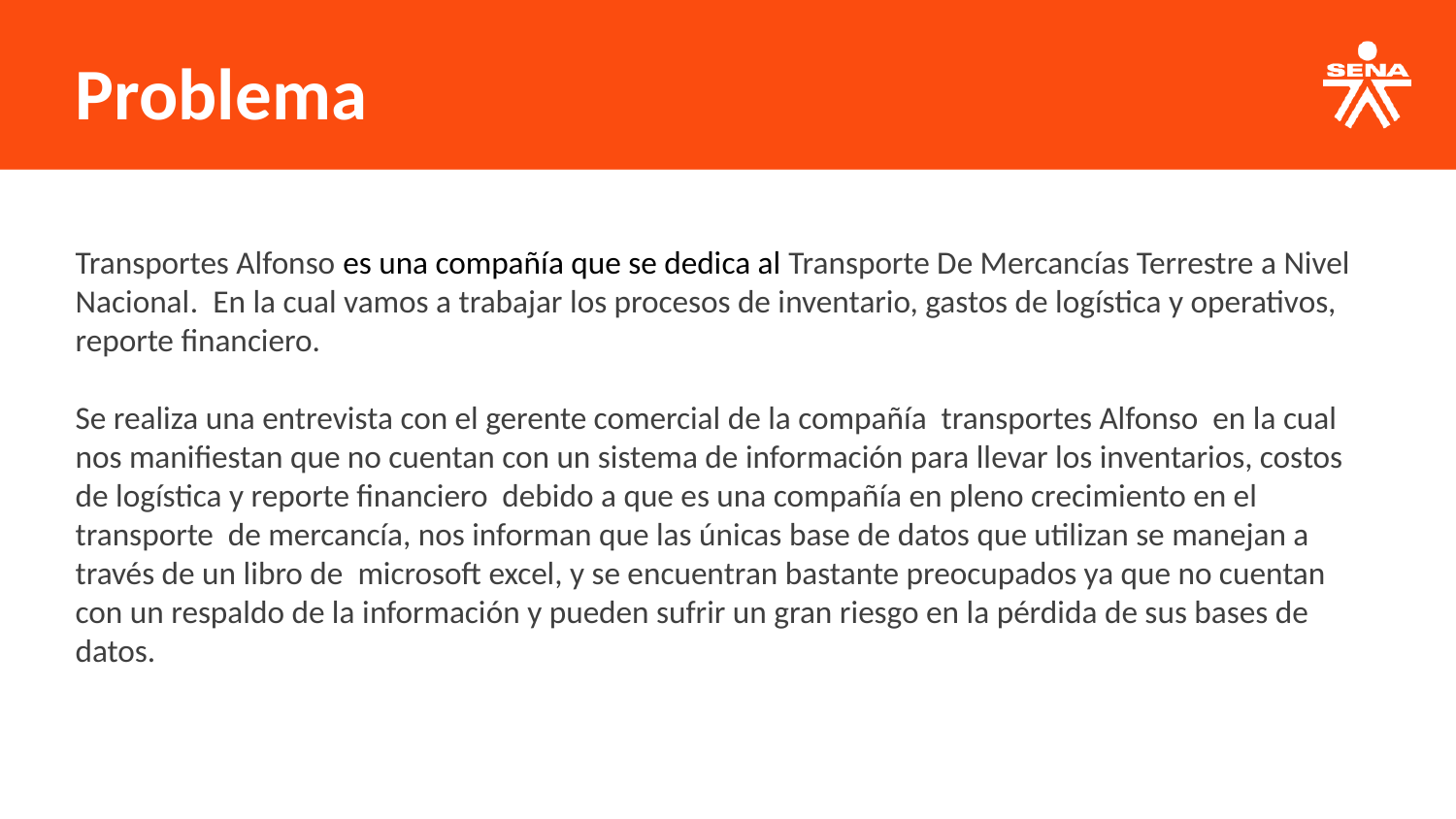

Problema

Transportes Alfonso es una compañía que se dedica al Transporte De Mercancías Terrestre a Nivel Nacional.  En la cual vamos a trabajar los procesos de inventario, gastos de logística y operativos, reporte financiero.

Se realiza una entrevista con el gerente comercial de la compañía  transportes Alfonso  en la cual nos manifiestan que no cuentan con un sistema de información para llevar los inventarios, costos de logística y reporte financiero  debido a que es una compañía en pleno crecimiento en el transporte  de mercancía, nos informan que las únicas base de datos que utilizan se manejan a través de un libro de  microsoft excel, y se encuentran bastante preocupados ya que no cuentan con un respaldo de la información y pueden sufrir un gran riesgo en la pérdida de sus bases de datos.